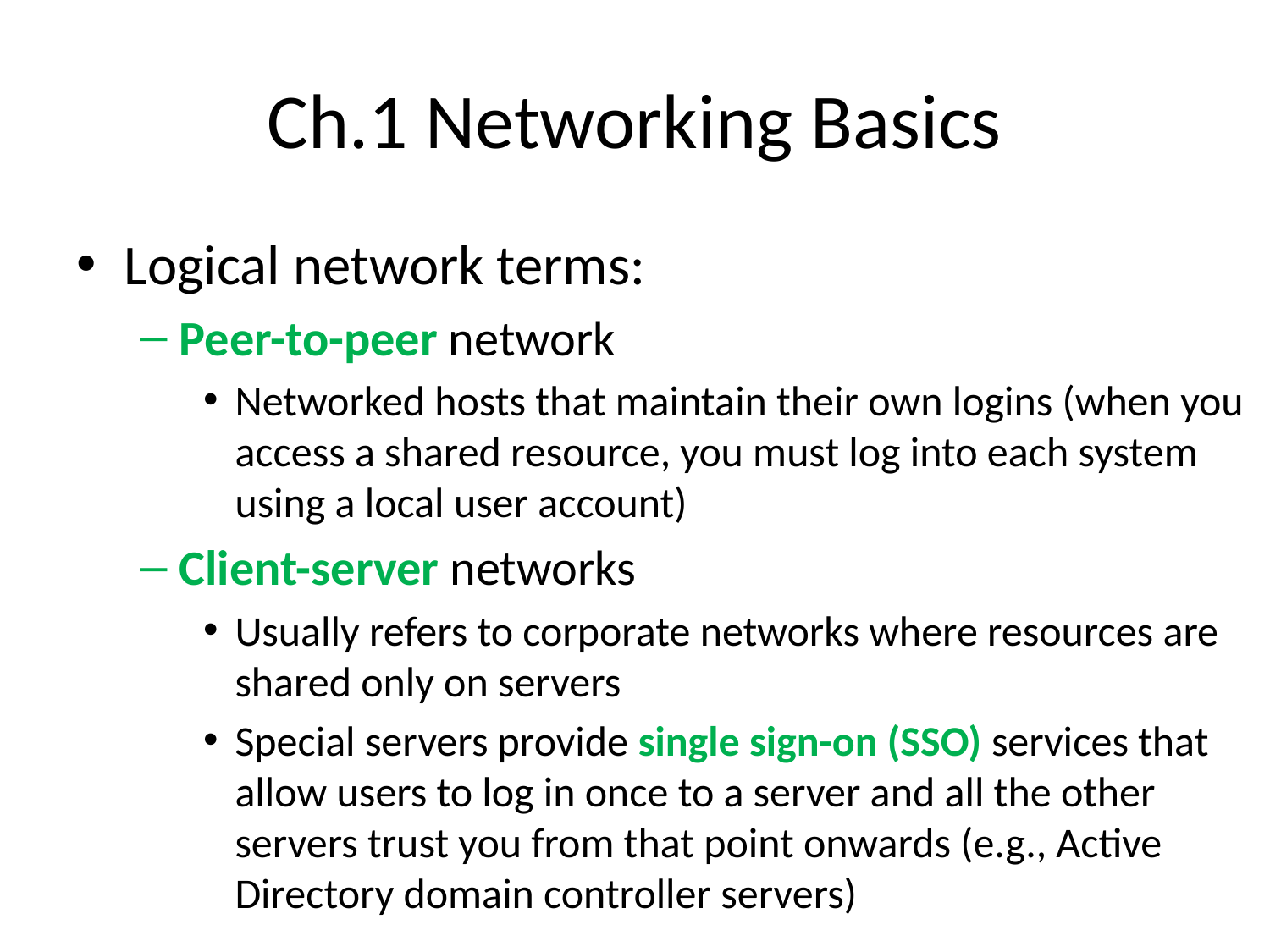

# Ch.1 Networking Basics
Logical network terms:
Peer-to-peer network
Networked hosts that maintain their own logins (when you access a shared resource, you must log into each system using a local user account)
Client-server networks
Usually refers to corporate networks where resources are shared only on servers
Special servers provide single sign-on (SSO) services that allow users to log in once to a server and all the other servers trust you from that point onwards (e.g., Active Directory domain controller servers)